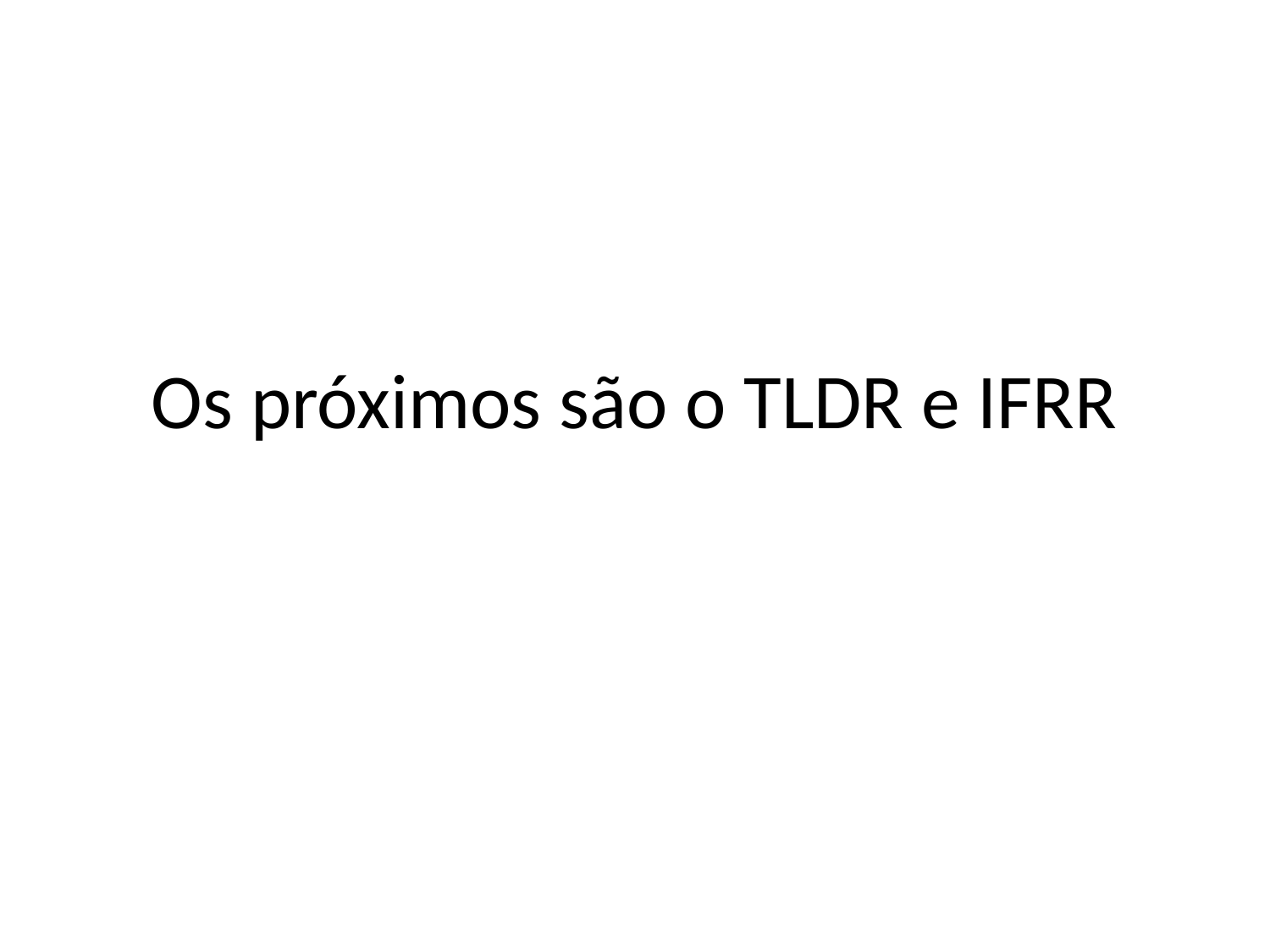

# Os próximos são o TLDR e IFRR